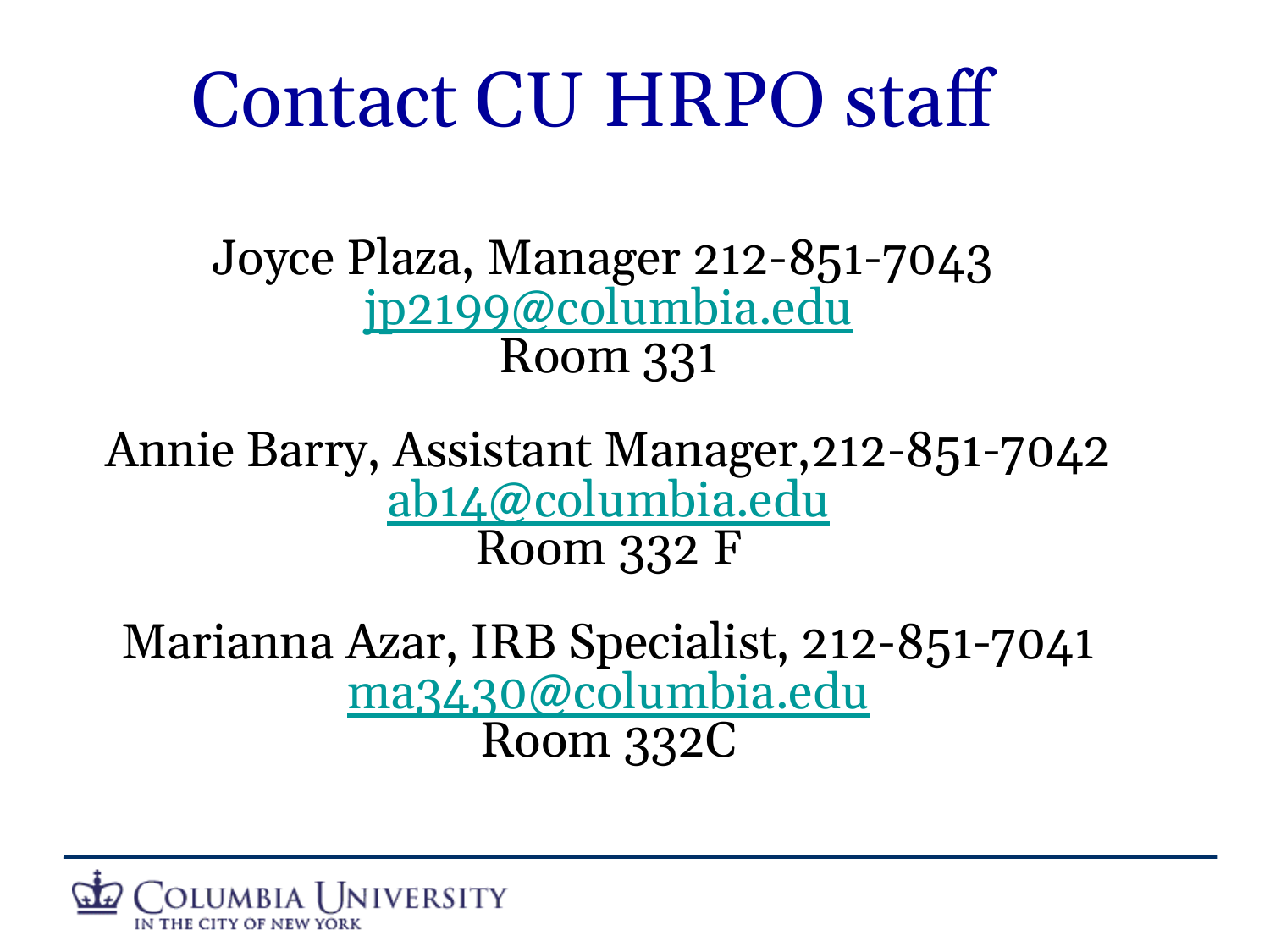

Contact CU HRPO staff

Joyce Plaza, Manager 212-851-7043
jp2199@columbia.edu
Room 331

Annie Barry, Assistant Manager,212-851-7042
ab14@columbia.edu
Room 332 F

Marianna Azar, IRB Specialist, 212-851-7041
ma3430@columbia.edu
Room 332C